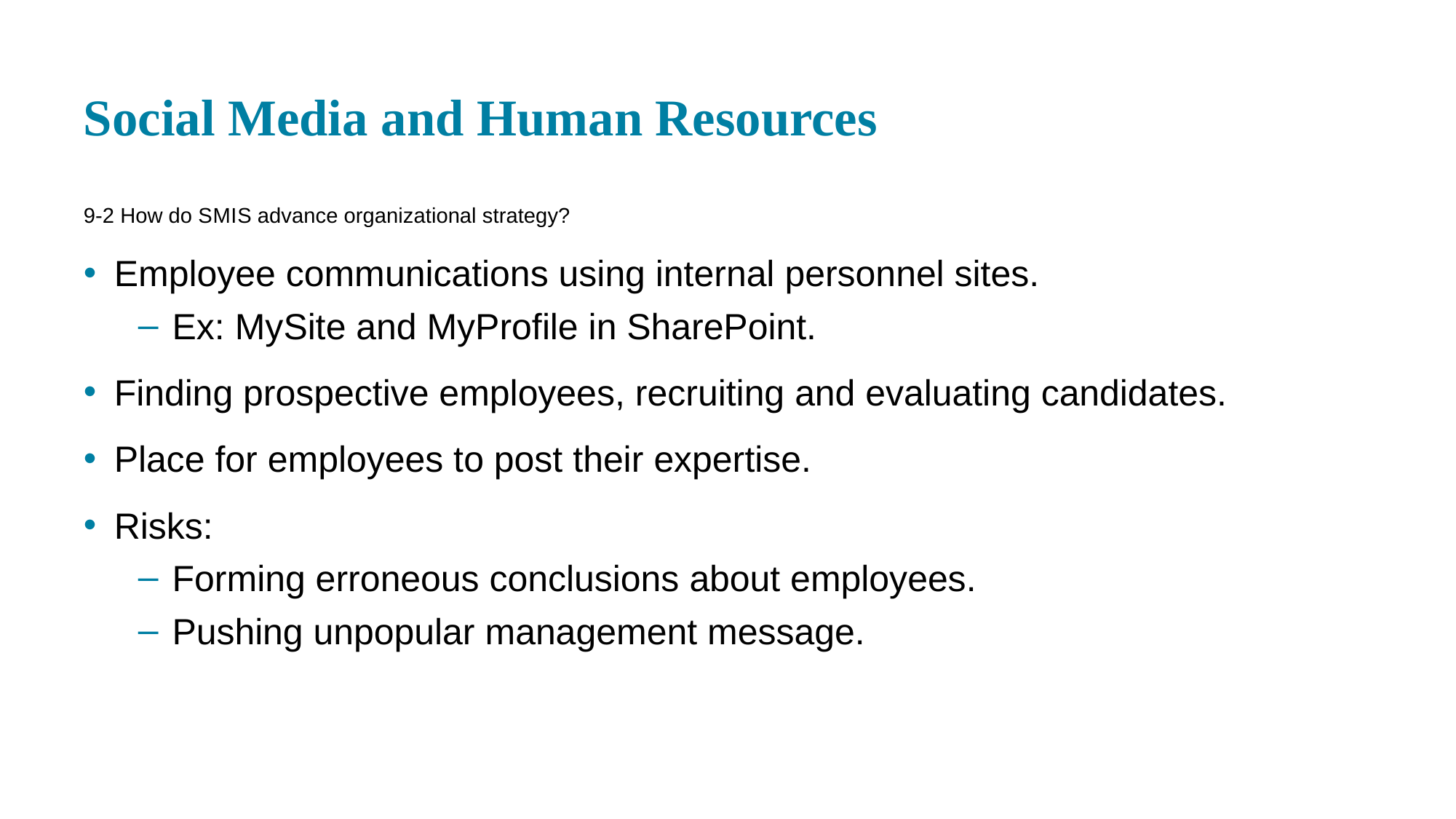

# Social Media and Human Resources
9-2 How do S M I S advance organizational strategy?
Employee communications using internal personnel sites.
Ex: MySite and MyProfile in SharePoint.
Finding prospective employees, recruiting and evaluating candidates.
Place for employees to post their expertise.
Risks:
Forming erroneous conclusions about employees.
Pushing unpopular management message.